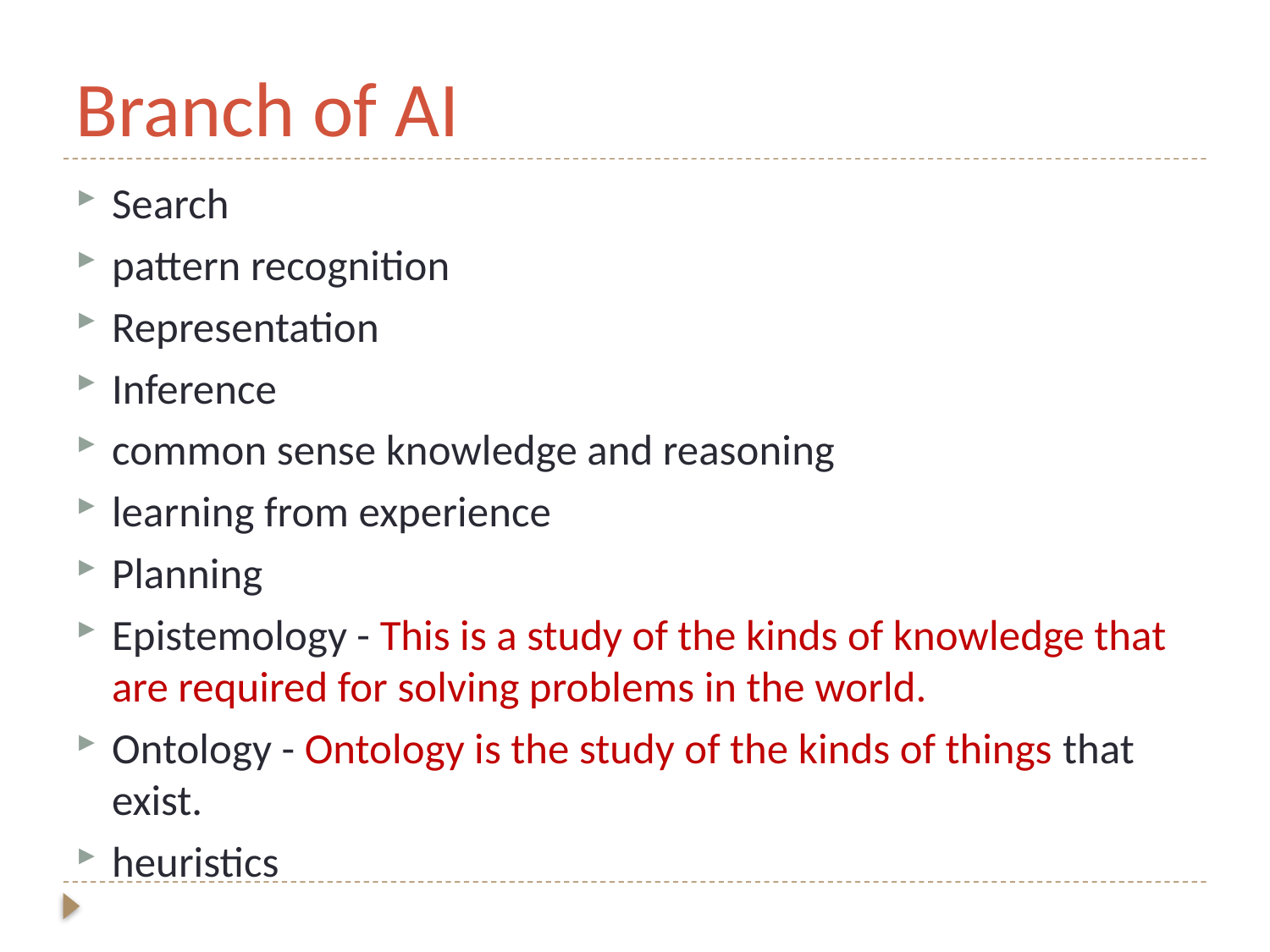

# Branch of AI
Search
pattern recognition
Representation
Inference
common sense knowledge and reasoning
learning from experience
Planning
Epistemology - This is a study of the kinds of knowledge that are required for solving problems in the world.
Ontology - Ontology is the study of the kinds of things that exist.
heuristics